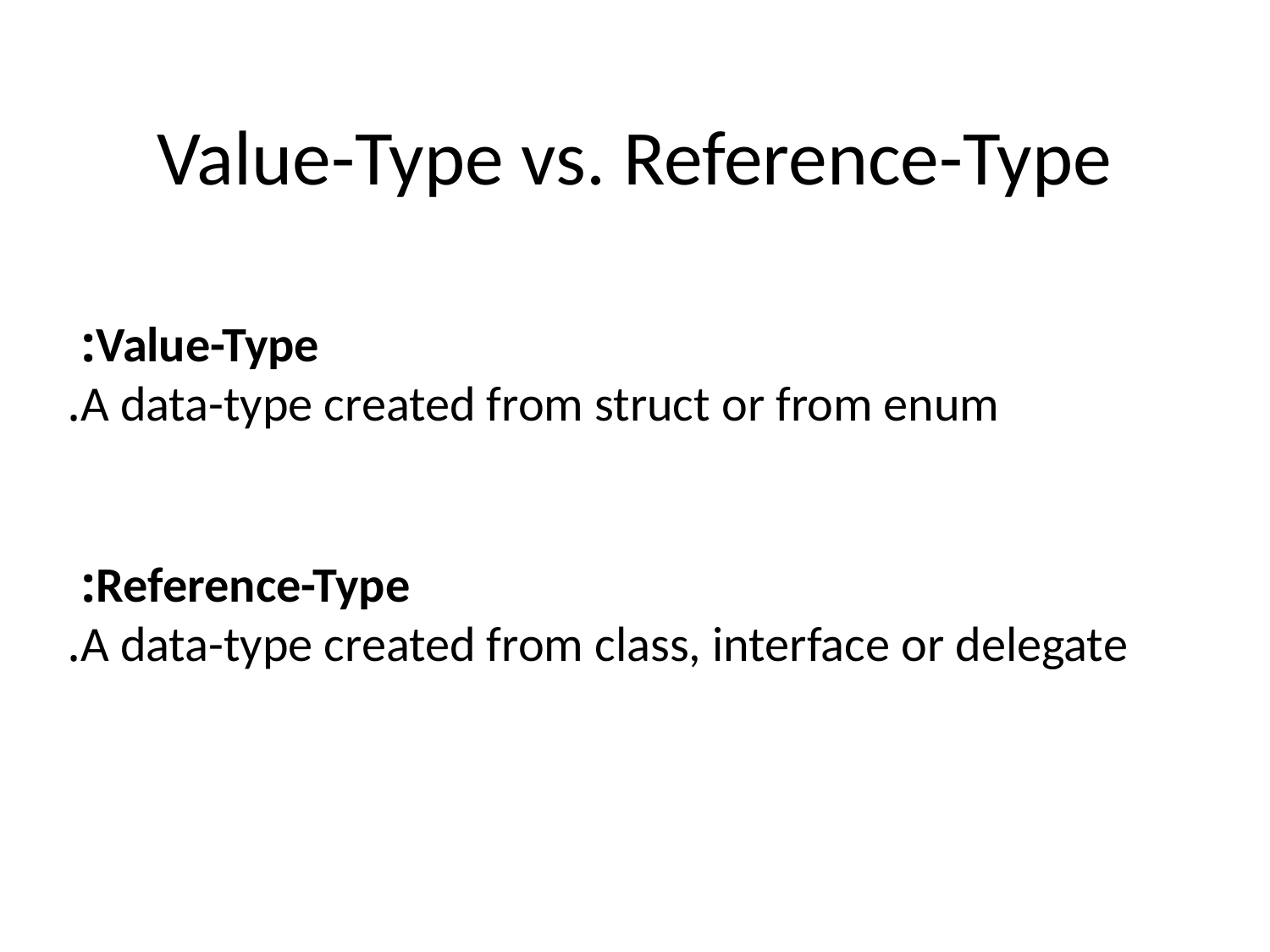

# Value-Type vs. Reference-Type
Value-Type:
A data-type created from struct or from enum.
Reference-Type:
A data-type created from class, interface or delegate.